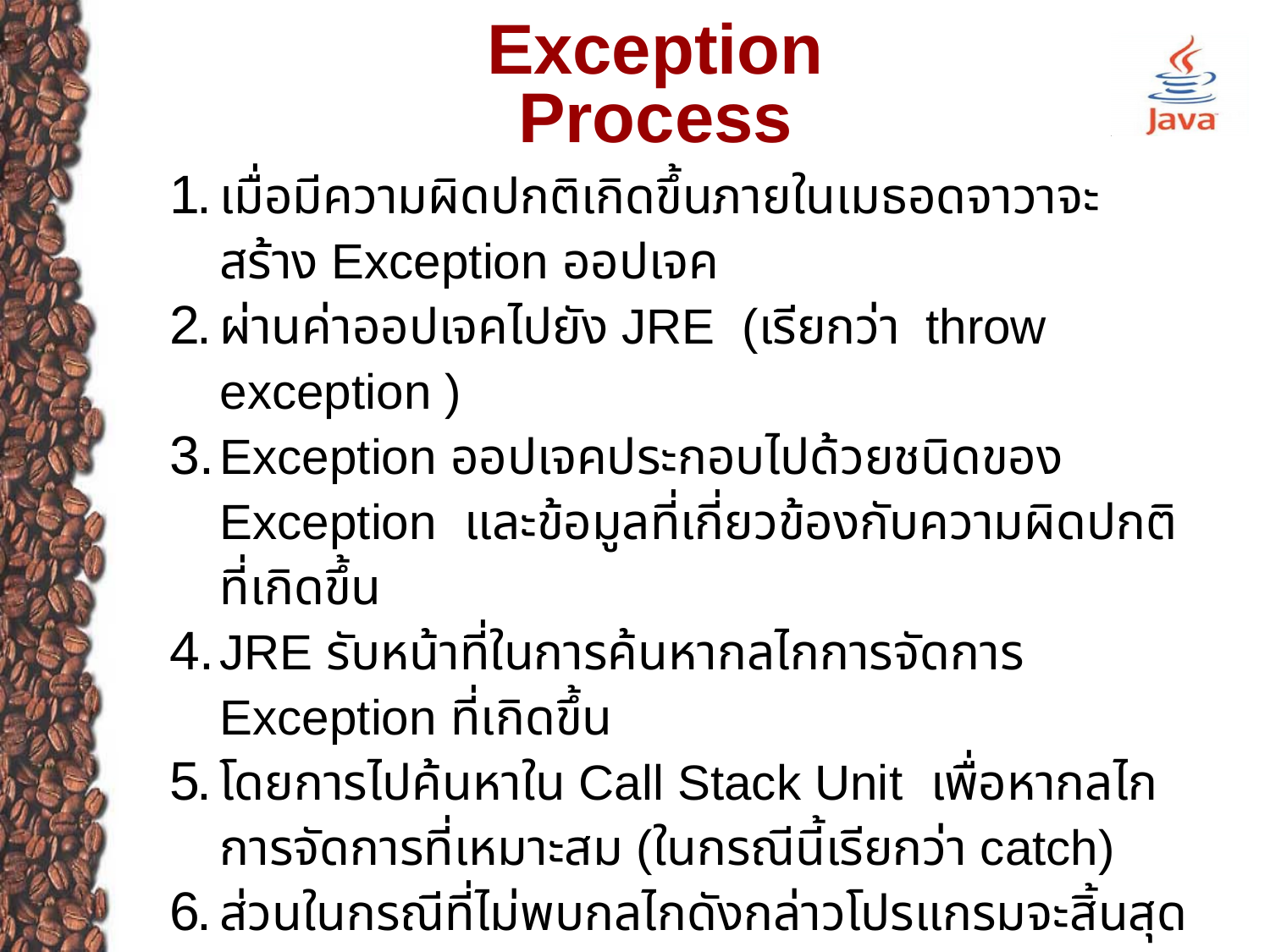

# Exception Process
เมื่อมีความผิดปกติเกิดขึ้นภายในเมธอดจาวาจะสร้าง Exception ออปเจค
ผ่านค่าออปเจคไปยัง JRE  (เรียกว่า  throw exception )
Exception ออปเจคประกอบไปด้วยชนิดของ Exception  และข้อมูลที่เกี่ยวข้องกับความผิดปกติที่เกิดขึ้น
JRE รับหน้าที่ในการค้นหากลไกการจัดการ Exception ที่เกิดขึ้น
โดยการไปค้นหาใน Call Stack Unit  เพื่อหากลไกการจัดการที่เหมาะสม (ในกรณีนี้เรียกว่า catch)
ส่วนในกรณีที่ไม่พบกลไกดังกล่าวโปรแกรมจะสิ้นสุดการทำงานทันที